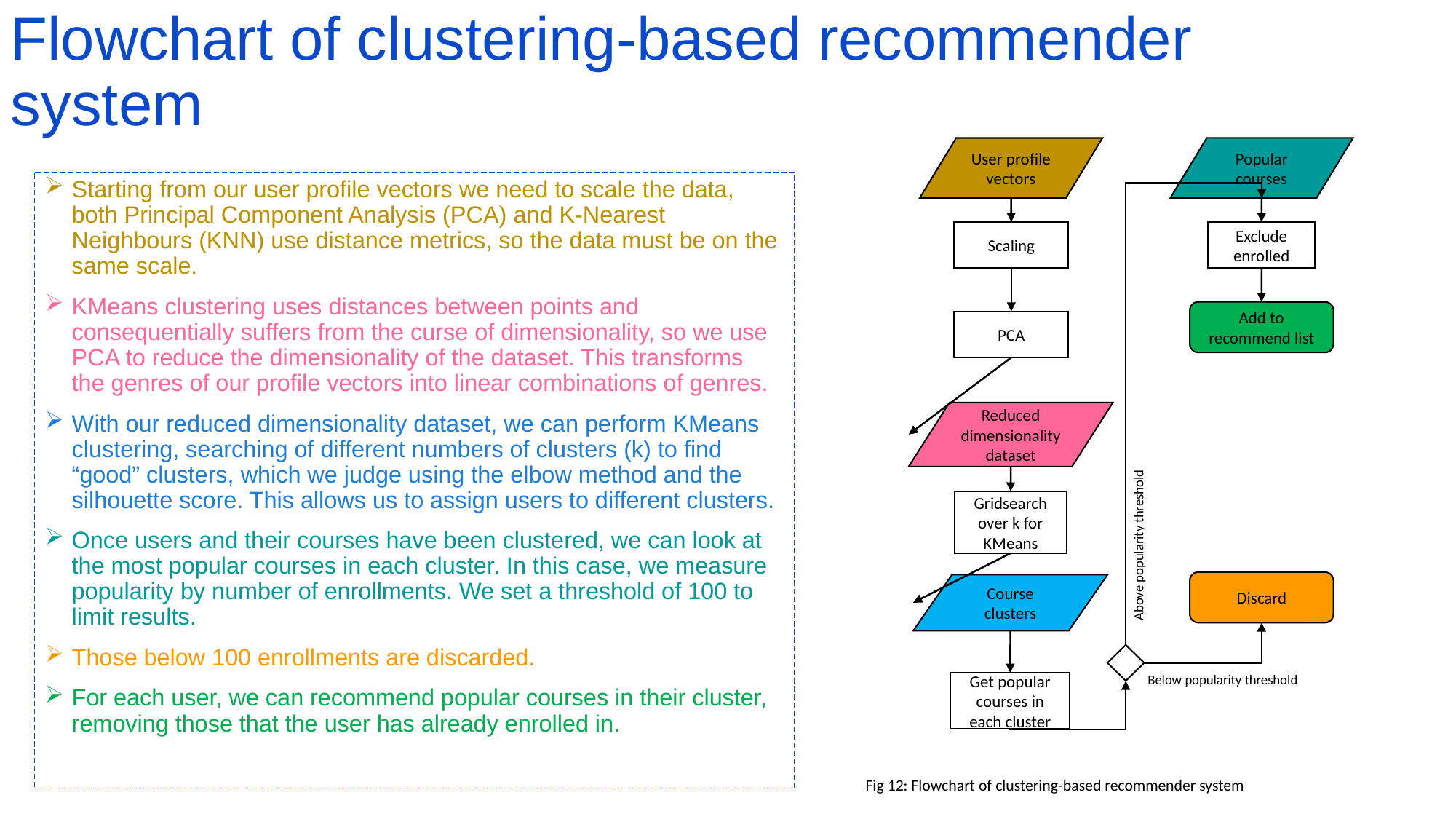

# Flowchart of clustering-based recommender system
Popular courses
User profile vectors
Scaling
Exclude enrolled
Add to recommend list
PCA
Reduced dimensionality dataset
Gridsearch over k for KMeans
Above popularity threshold
Discard
Course clusters

Below popularity threshold
Get popular courses in each cluster
Starting from our user profile vectors we need to scale the data, both Principal Component Analysis (PCA) and K-Nearest Neighbours (KNN) use distance metrics, so the data must be on the same scale.
KMeans clustering uses distances between points and consequentially suffers from the curse of dimensionality, so we use PCA to reduce the dimensionality of the dataset. This transforms the genres of our profile vectors into linear combinations of genres.
With our reduced dimensionality dataset, we can perform KMeans clustering, searching of different numbers of clusters (k) to find “good” clusters, which we judge using the elbow method and the silhouette score. This allows us to assign users to different clusters.
Once users and their courses have been clustered, we can look at the most popular courses in each cluster. In this case, we measure popularity by number of enrollments. We set a threshold of 100 to limit results.
Those below 100 enrollments are discarded.
For each user, we can recommend popular courses in their cluster, removing those that the user has already enrolled in.

Fig 12: Flowchart of clustering-based recommender system